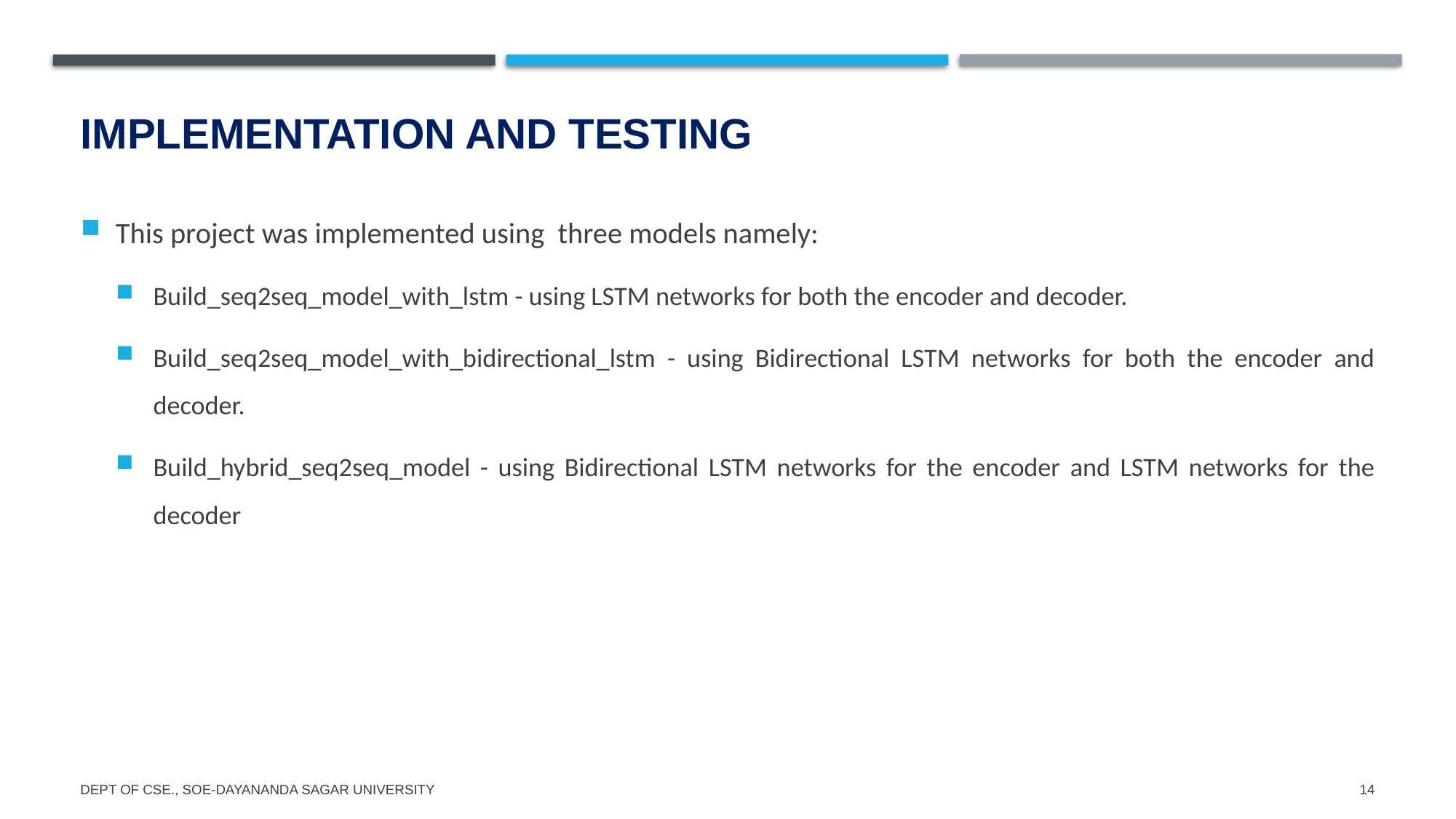

# Implementation and Testing
This project was implemented using  three models namely:
Build_seq2seq_model_with_lstm - using LSTM networks for both the encoder and decoder.
Build_seq2seq_model_with_bidirectional_lstm - using Bidirectional LSTM networks for both the encoder and decoder.
Build_hybrid_seq2seq_model - using Bidirectional LSTM networks for the encoder and LSTM networks for the decoder
Dept of CSE., SOE-Dayananda Sagar University
14